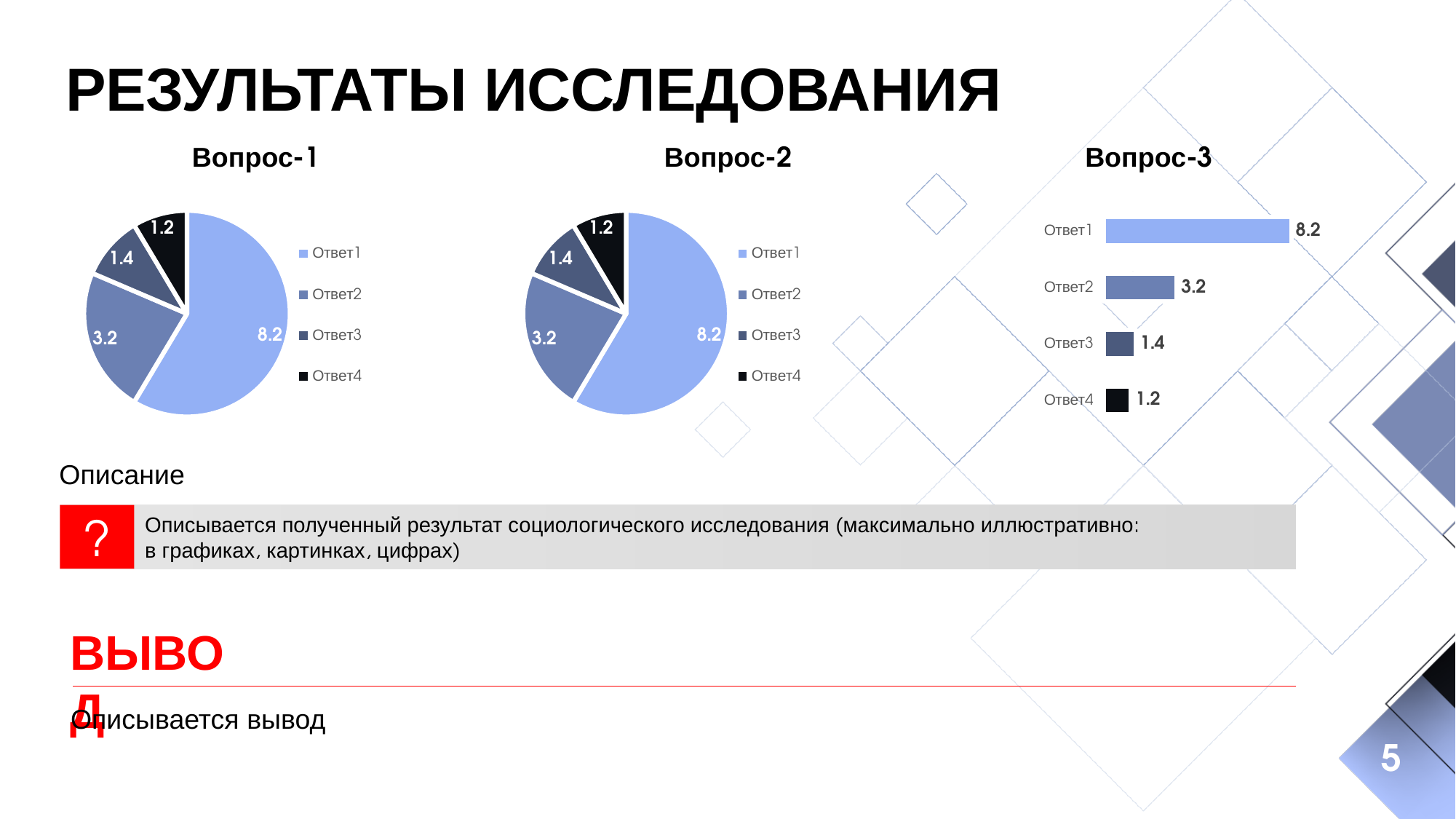

РЕЗУЛЬТАТЫ ИССЛЕДОВАНИЯ
Вопрос-1
Вопрос-2
Вопрос-3

### Chart

| Category | Столбец1 |
|---|---|
| Ответ1 | 8.2 |
| Ответ2 | 3.2 |
| Ответ3 | 1.4 |
| Ответ4 | 1.2 |

### Chart

| Category | Столбец1 |
|---|---|
| Ответ1 | 8.2 |
| Ответ2 | 3.2 |
| Ответ3 | 1.4 |
| Ответ4 | 1.2 |

### Chart

| Category | Столбец1 |
|---|---|
| Ответ1 | 8.2 |
| Ответ2 | 3.2 |
| Ответ3 | 1.4 |
| Ответ4 | 1.2 |
Описание

?
Описывается полученный результат социологического исследования (максимально иллюстративно: в графиках, картинках, цифрах)
ВЫВОД
Описывается вывод

5